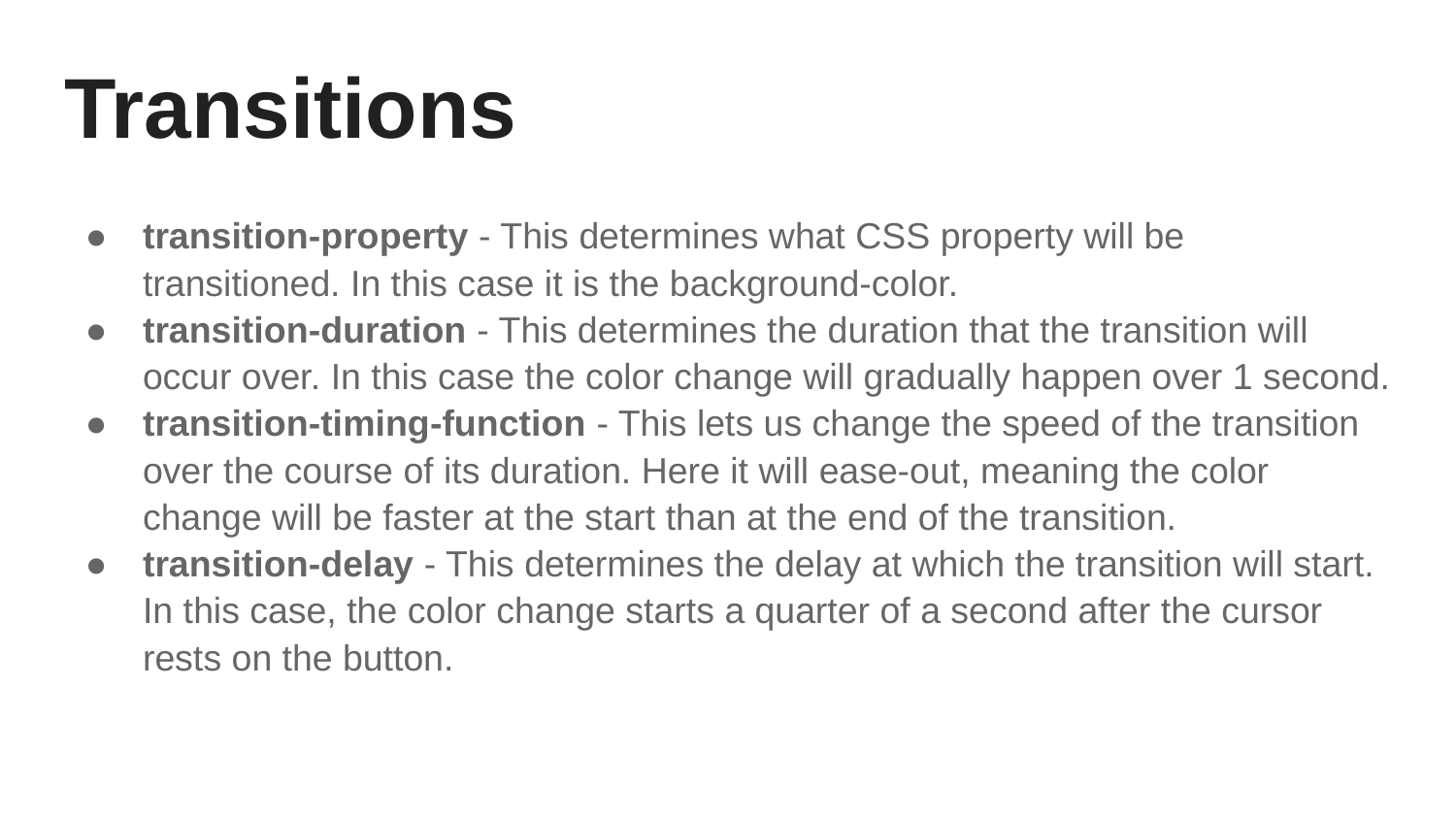

# Transitions
transition-property - This determines what CSS property will be transitioned. In this case it is the background-color.
transition-duration - This determines the duration that the transition will occur over. In this case the color change will gradually happen over 1 second.
transition-timing-function - This lets us change the speed of the transition over the course of its duration. Here it will ease-out, meaning the color change will be faster at the start than at the end of the transition.
transition-delay - This determines the delay at which the transition will start. In this case, the color change starts a quarter of a second after the cursor rests on the button.